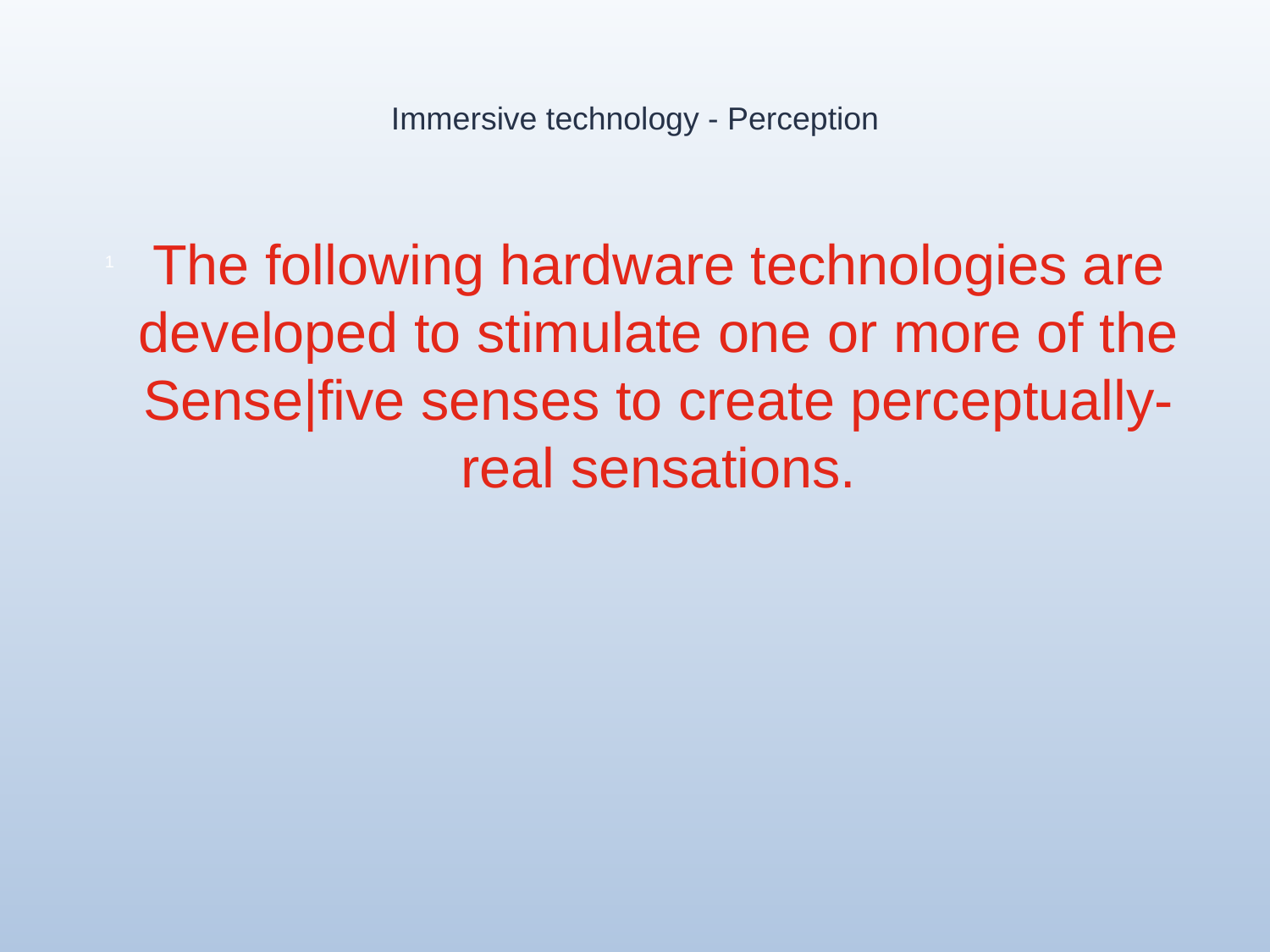

# Immersive technology - Perception
The following hardware technologies are developed to stimulate one or more of the Sense|five senses to create perceptually-real sensations.